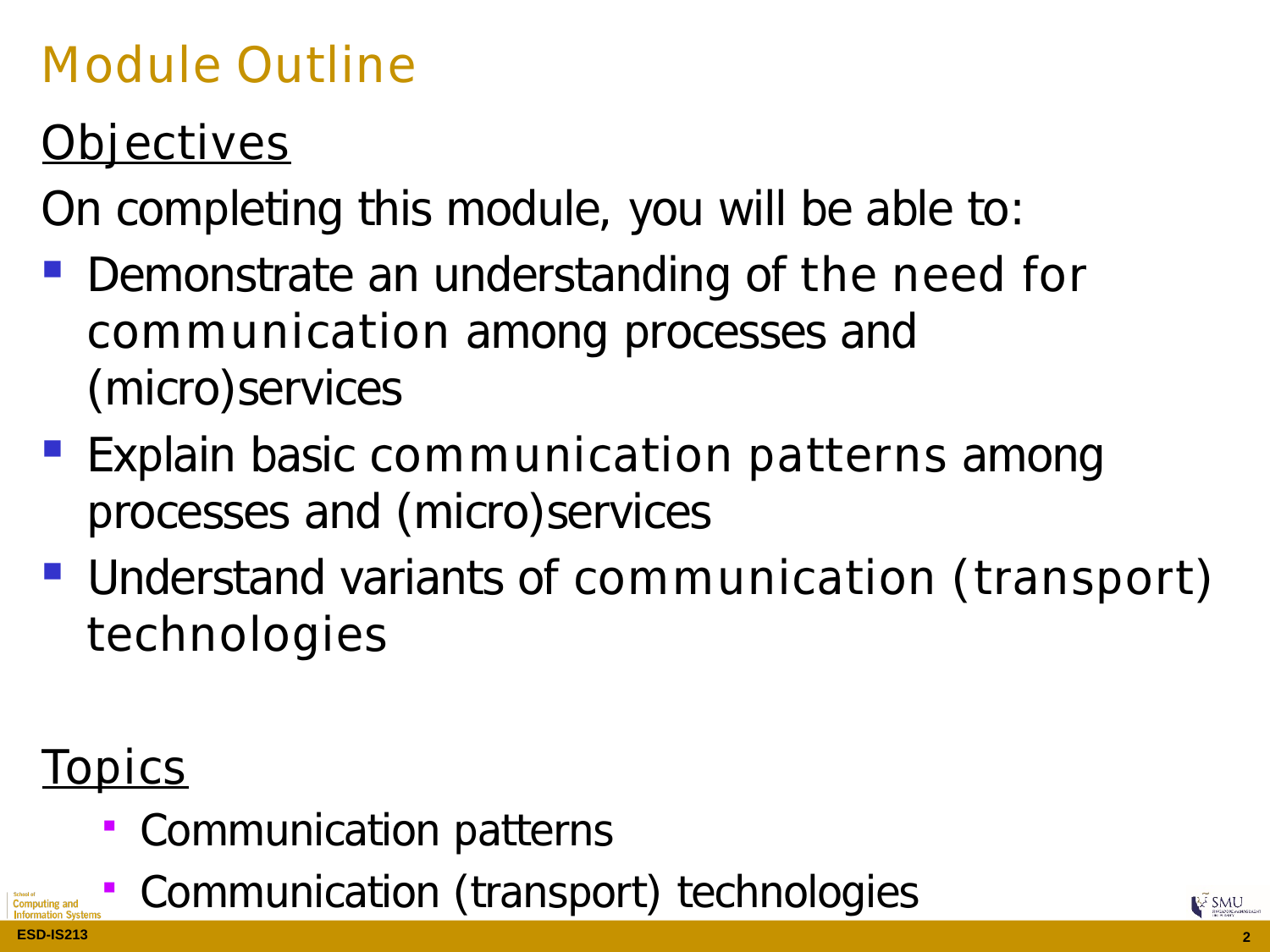

# Module Outline
Objectives
On completing this module, you will be able to:
Demonstrate an understanding of the need for communication among processes and (micro)services
Explain basic communication patterns among processes and (micro)services
Understand variants of communication (transport) technologies

Topics
Communication patterns
Communication (transport) technologies

2